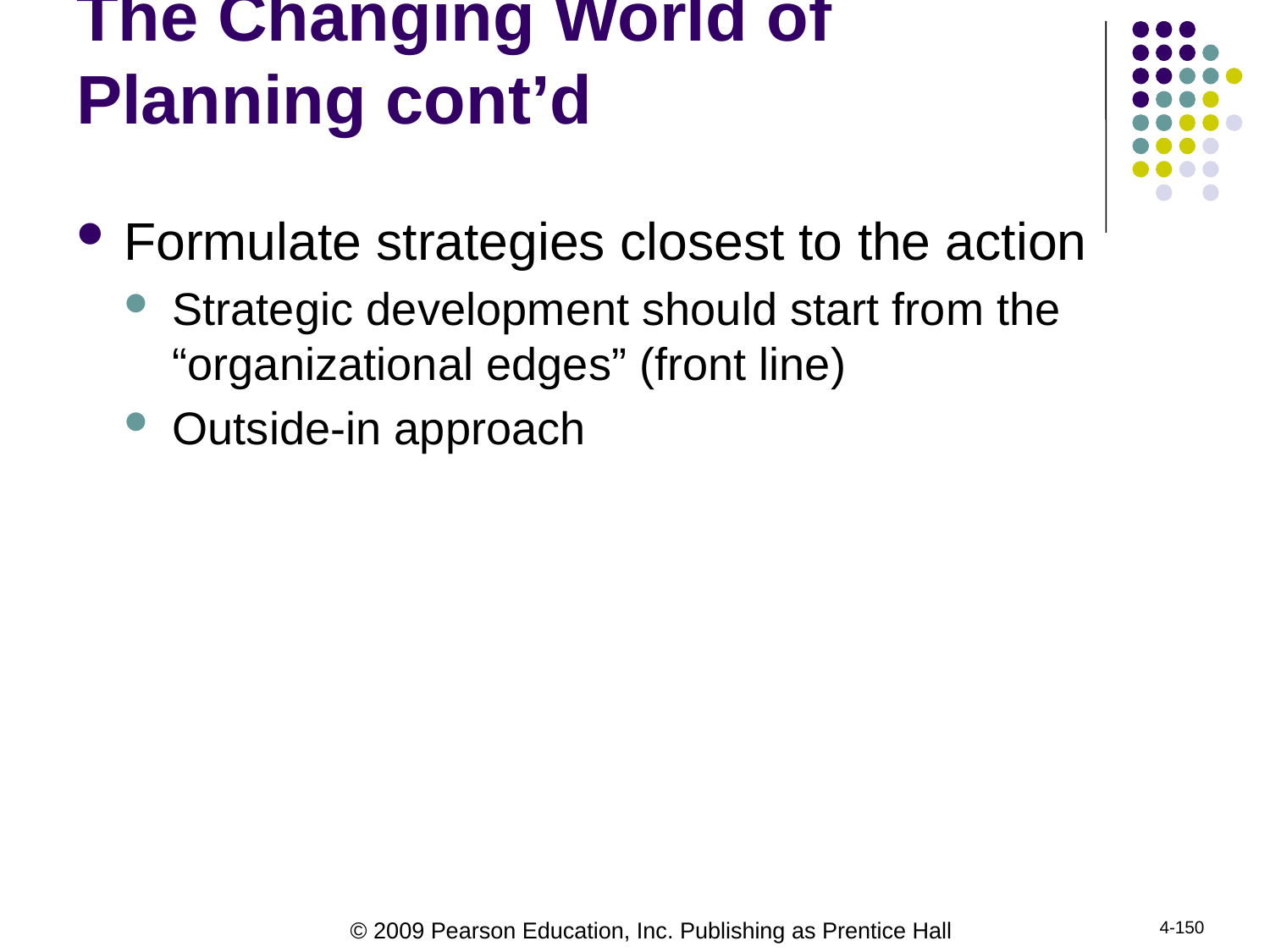

# The Changing World of Planning cont’d
Formulate strategies closest to the action
Strategic development should start from the “organizational edges” (front line)
Outside-in approach
4-150